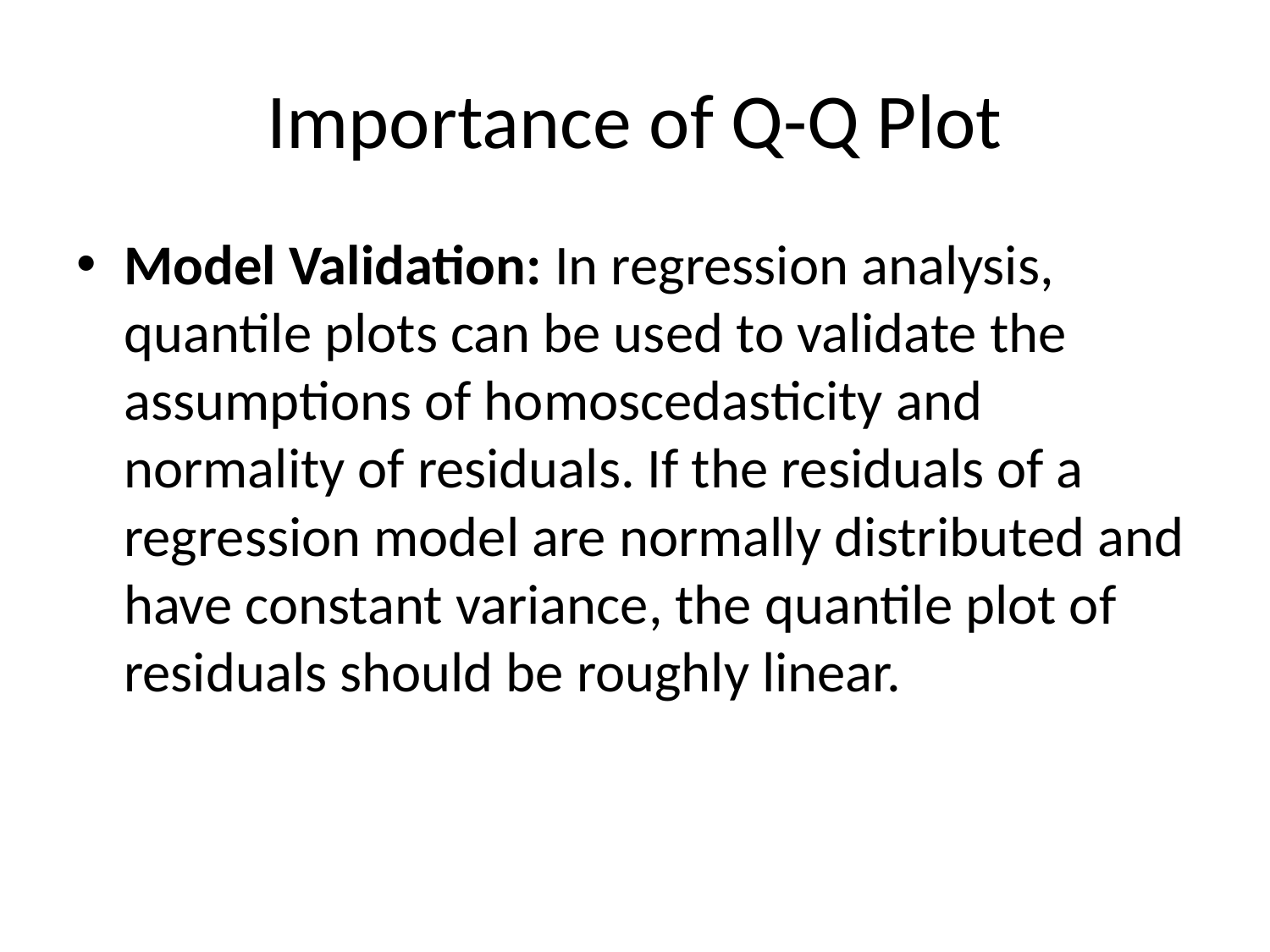

# Importance of Q-Q Plot
Model Validation: In regression analysis, quantile plots can be used to validate the assumptions of homoscedasticity and normality of residuals. If the residuals of a regression model are normally distributed and have constant variance, the quantile plot of residuals should be roughly linear.